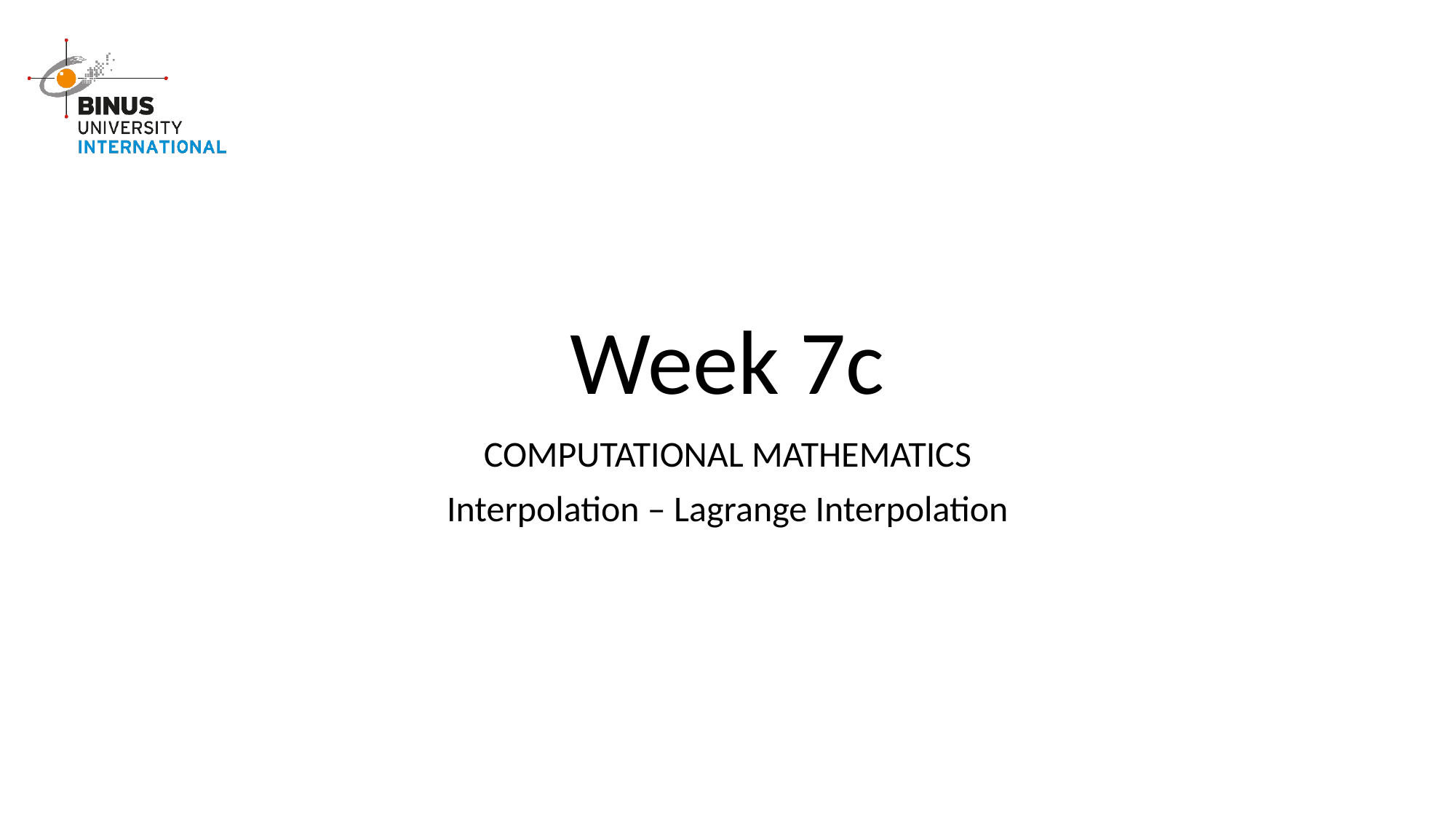

# Week 7c
COMPUTATIONAL MATHEMATICS
Interpolation – Lagrange Interpolation